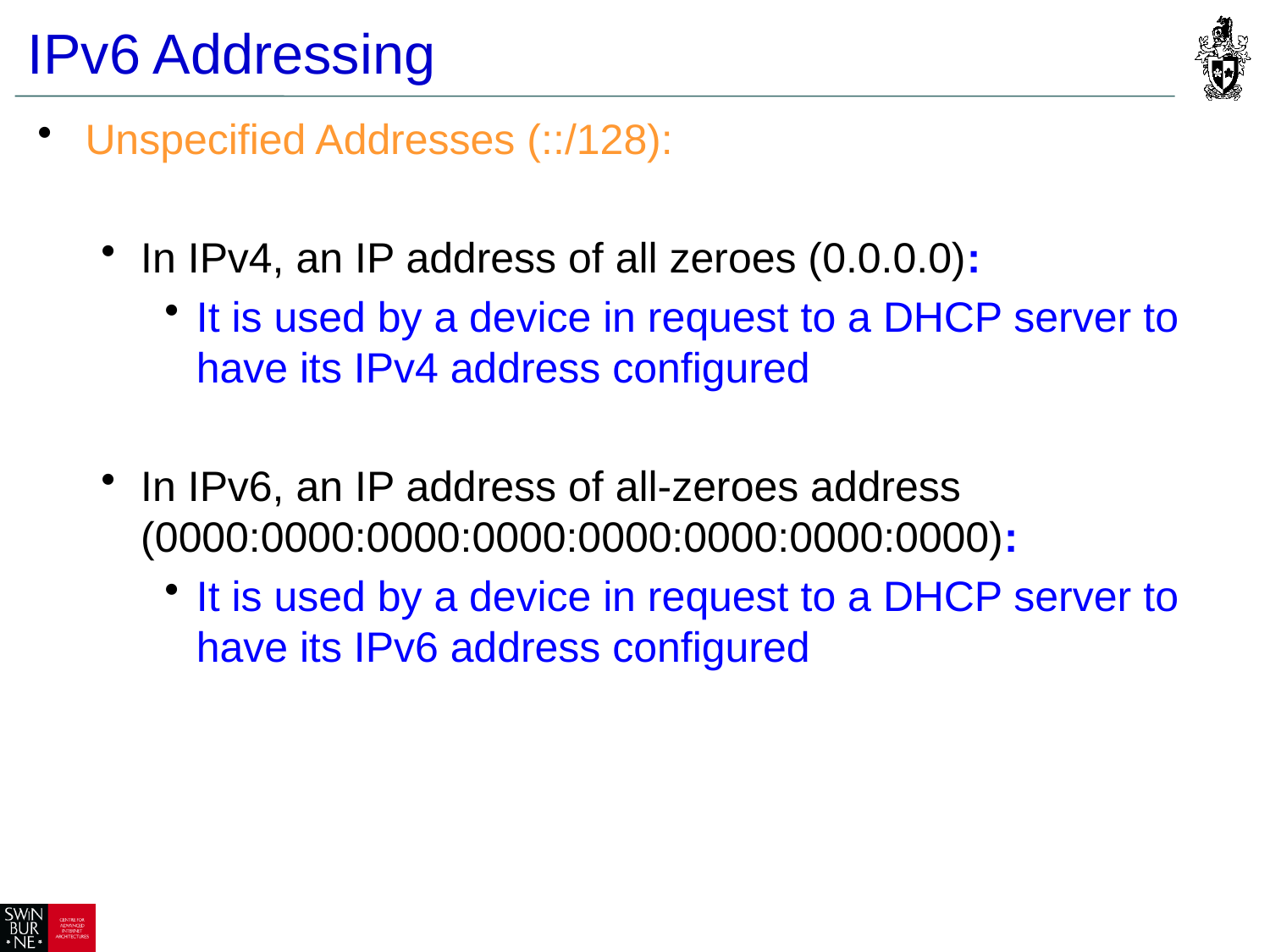

IPv6 Addressing
Unspecified Addresses (::/128):

In IPv4, an IP address of all zeroes (0.0.0.0):
It is used by a device in request to a DHCP server to have its IPv4 address configured

In IPv6, an IP address of all-zeroes address (0000:0000:0000:0000:0000:0000:0000:0000):
It is used by a device in request to a DHCP server to have its IPv6 address configured